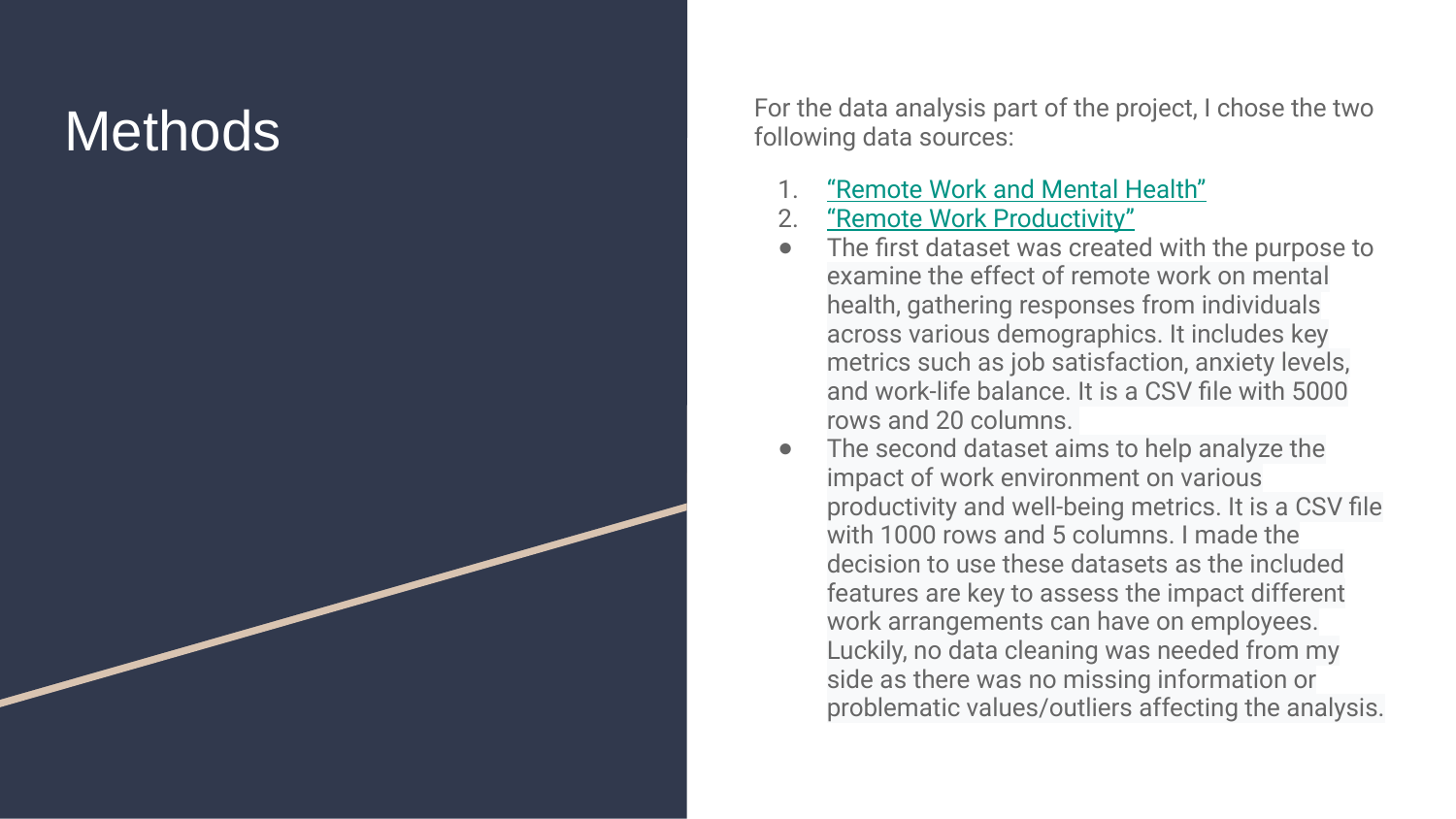

# Methods
For the data analysis part of the project, I chose the two following data sources:
“Remote Work and Mental Health”
“Remote Work Productivity”
The first dataset was created with the purpose to examine the effect of remote work on mental health, gathering responses from individuals across various demographics. It includes key metrics such as job satisfaction, anxiety levels, and work-life balance. It is a CSV file with 5000 rows and 20 columns.
The second dataset aims to help analyze the impact of work environment on various productivity and well-being metrics. It is a CSV file with 1000 rows and 5 columns. I made the decision to use these datasets as the included features are key to assess the impact different work arrangements can have on employees. Luckily, no data cleaning was needed from my side as there was no missing information or problematic values/outliers affecting the analysis.